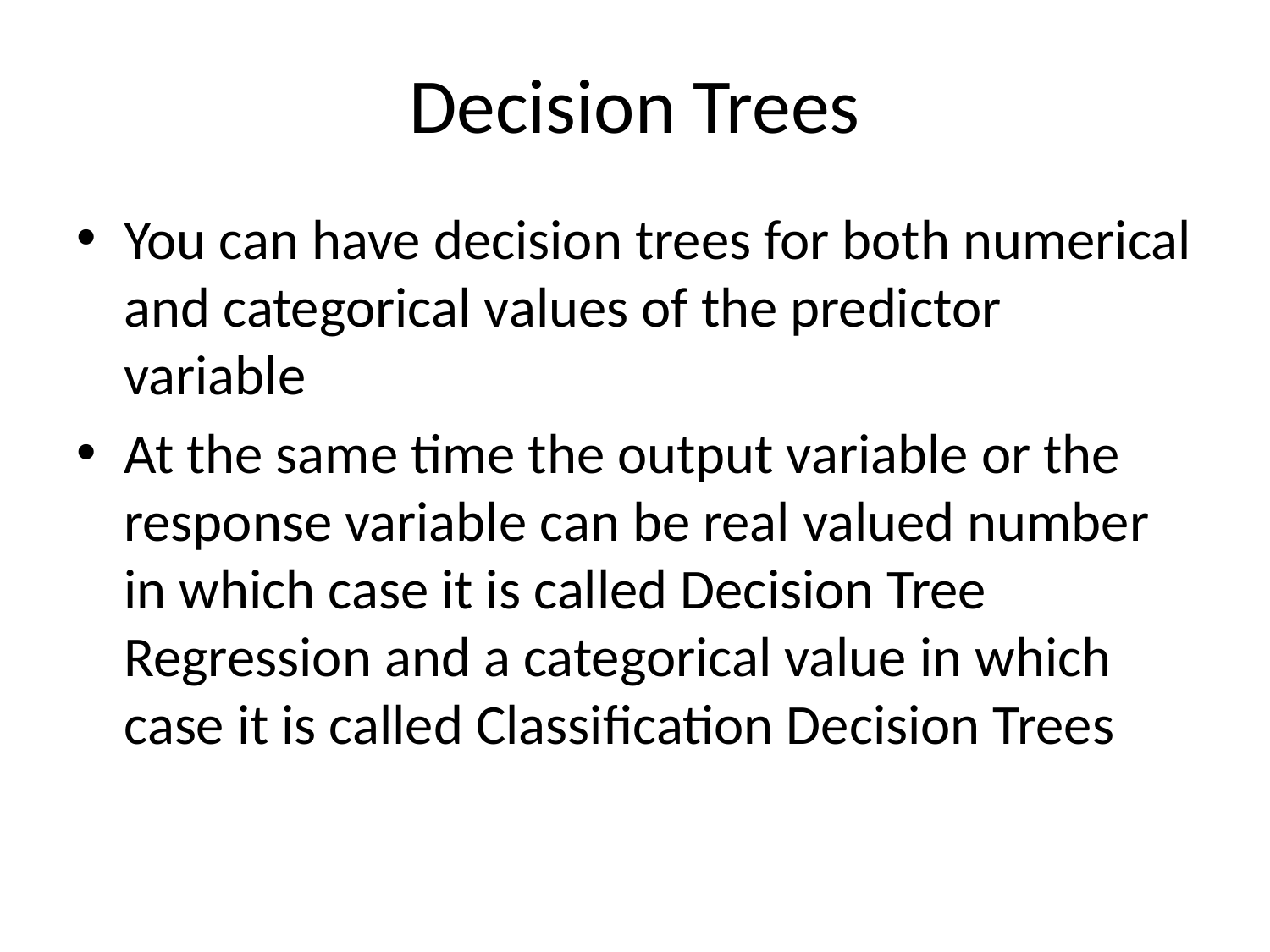

# Decision Trees
You can have decision trees for both numerical and categorical values of the predictor variable
At the same time the output variable or the response variable can be real valued number in which case it is called Decision Tree Regression and a categorical value in which case it is called Classification Decision Trees